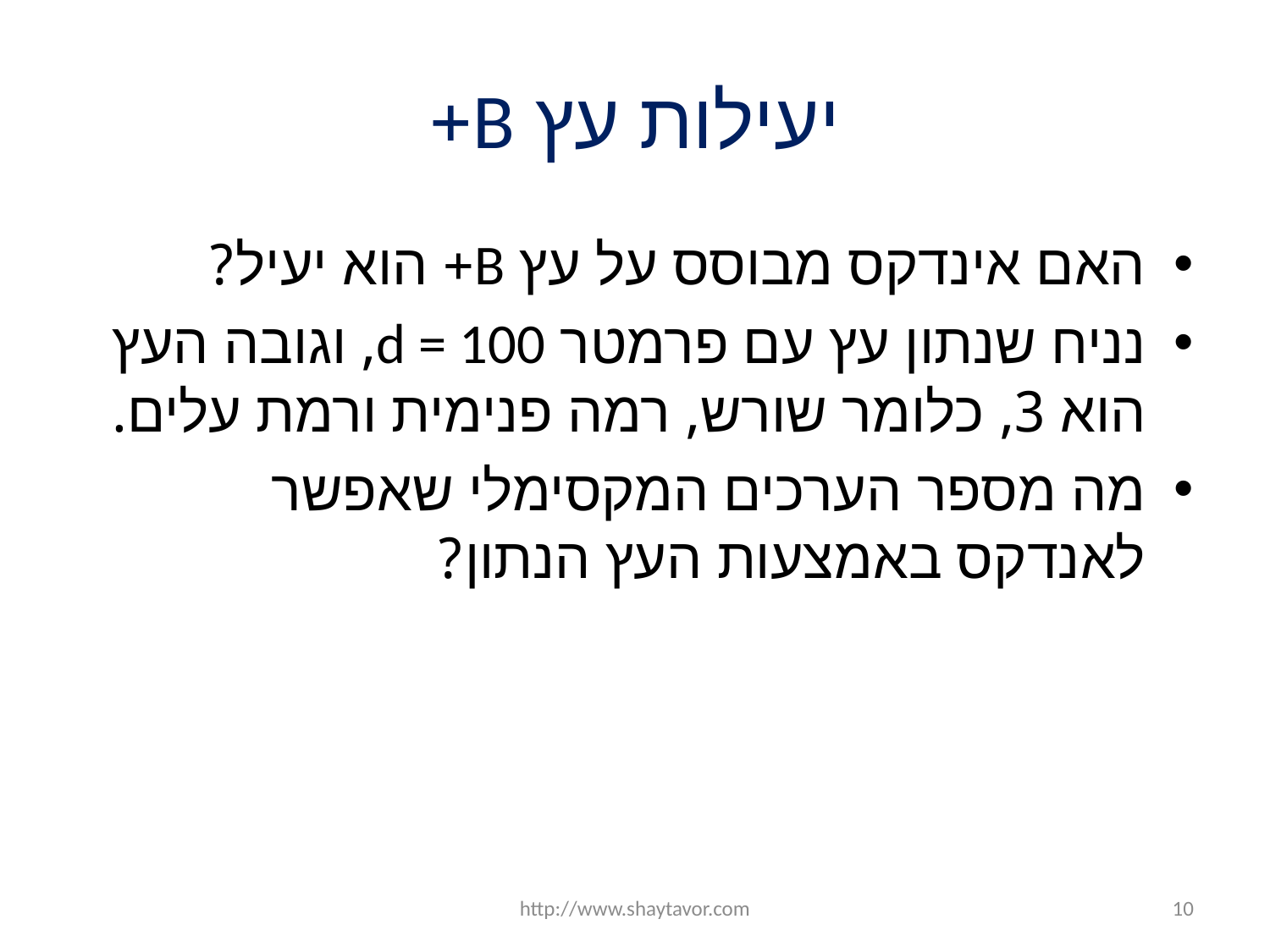

# יעילות עץ B+
האם אינדקס מבוסס על עץ B+ הוא יעיל?
נניח שנתון עץ עם פרמטר d = 100, וגובה העץ הוא 3, כלומר שורש, רמה פנימית ורמת עלים.
מה מספר הערכים המקסימלי שאפשר לאנדקס באמצעות העץ הנתון?
http://www.shaytavor.com
10